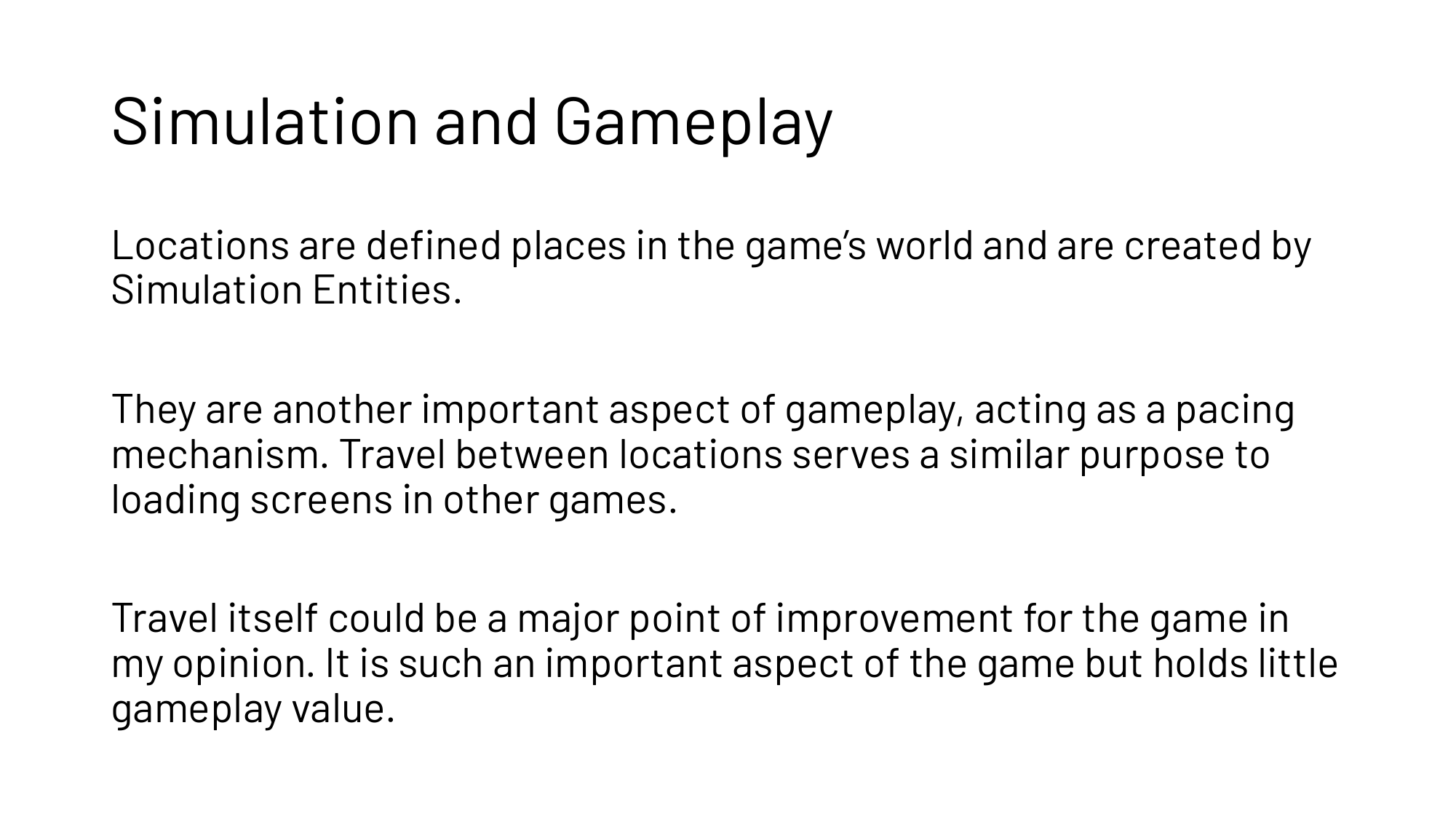

# Simulation and Gameplay
Locations are defined places in the game’s world and are created by Simulation Entities.

They are another important aspect of gameplay, acting as a pacing mechanism. Travel between locations serves a similar purpose to loading screens in other games.

Travel itself could be a major point of improvement for the game in my opinion. It is such an important aspect of the game but holds little gameplay value.